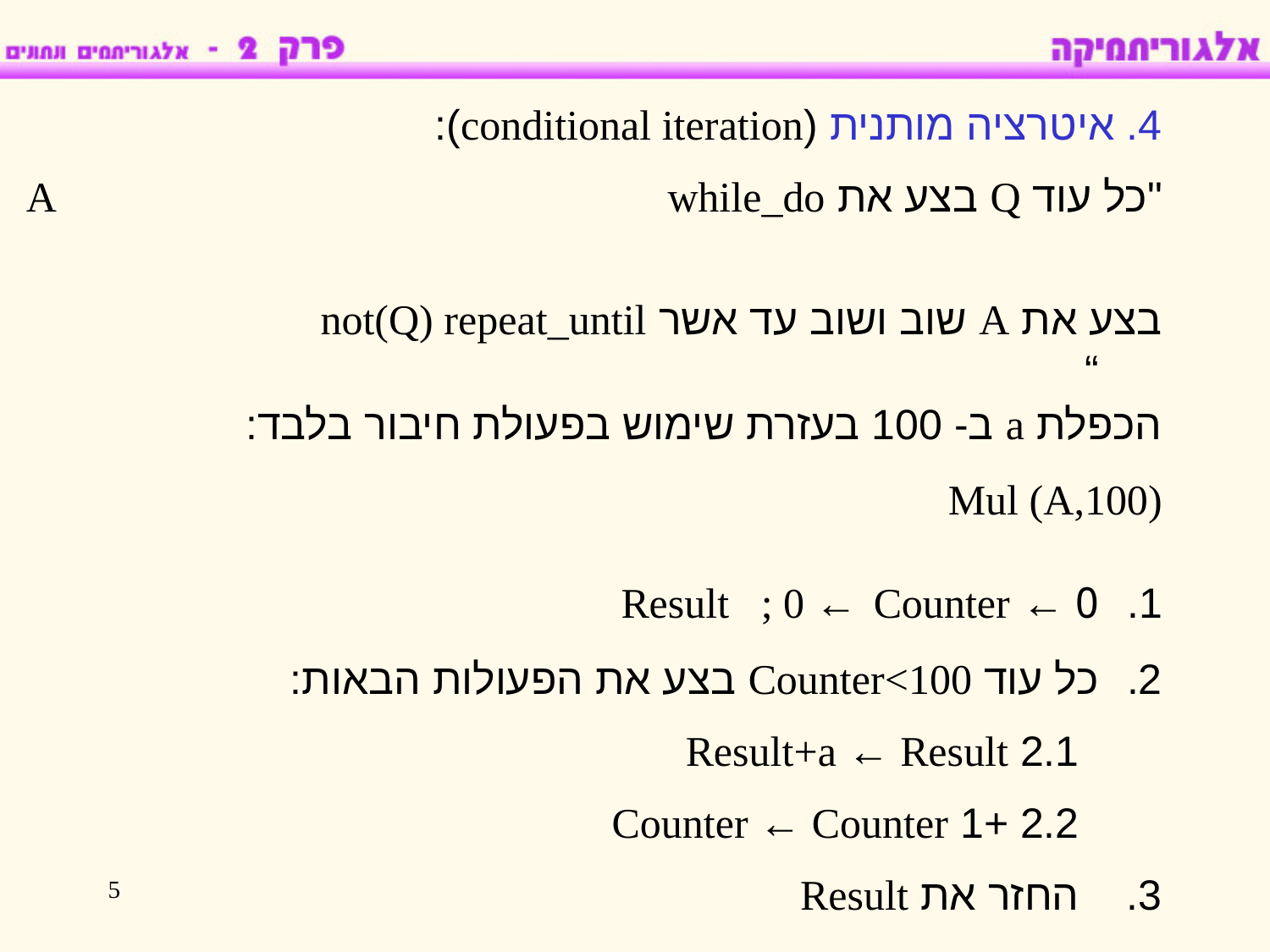

4. איטרציה מותנית (conditional iteration):
"כל עוד Q בצע את A                                                          while_do
בצע את A שוב ושוב עד אשר not(Q) repeat_until                         “
הכפלת a ב- 100 בעזרת שימוש בפעולת חיבור בלבד:
Mul (A,100)
0 ← Result   ; 0 ← Counter
כל עוד Counter<100 בצע את הפעולות הבאות:
       2.1 Result+a ← Result
       2.2 +1 Counter ← Counter
3.    החזר את Result
5